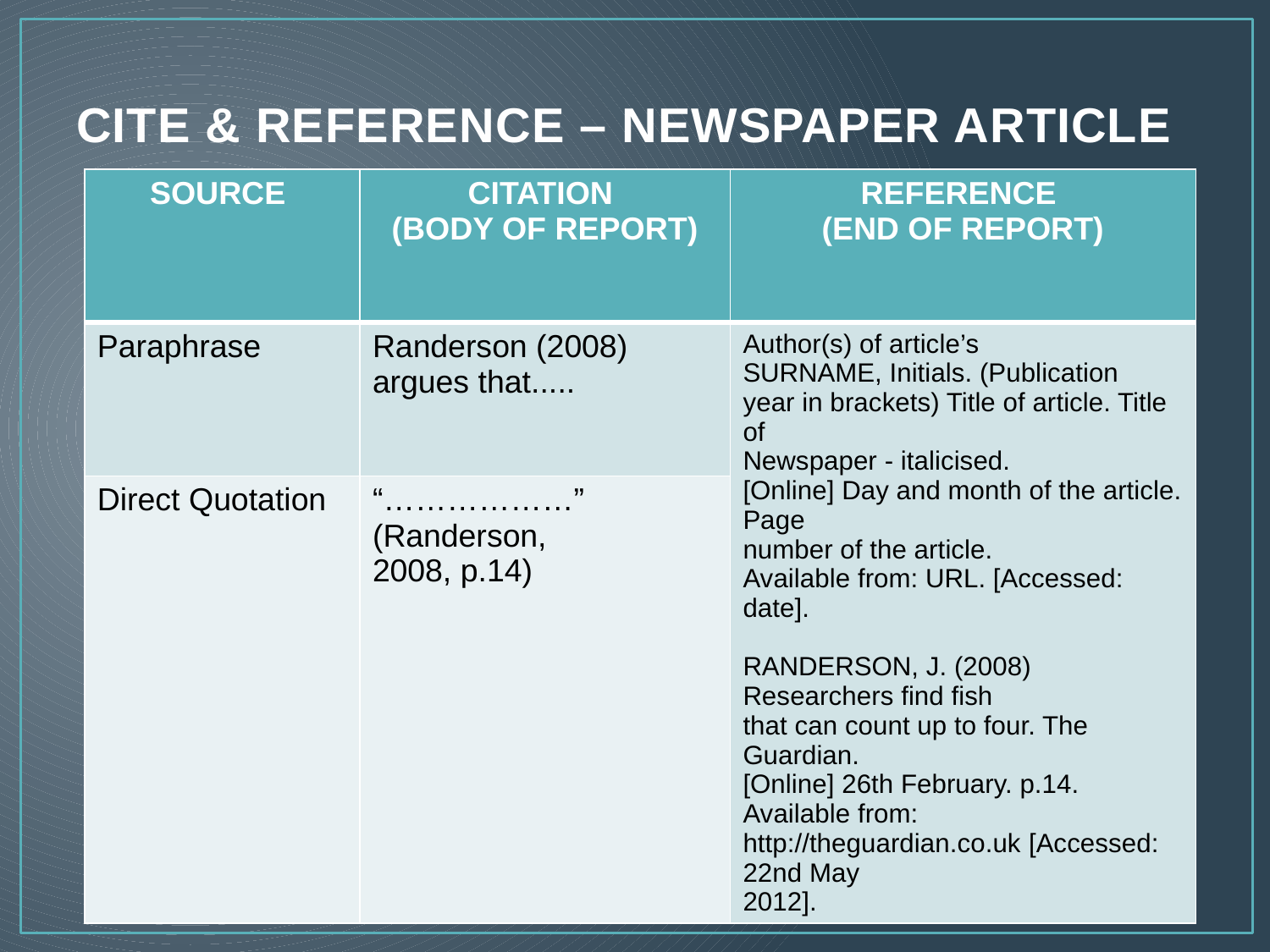

# CITE & REFERENCE – NEWSPAPER ARTICLE
| SOURCE | CITATION (BODY OF REPORT) | REFERENCE (END OF REPORT) |
| --- | --- | --- |
| Paraphrase | Randerson (2008) argues that..... | Author(s) of article’s SURNAME, Initials. (Publication year in brackets) Title of article. Title of Newspaper - italicised. [Online] Day and month of the article. Page number of the article. Available from: URL. [Accessed: date]. RANDERSON, J. (2008) Researchers find fish that can count up to four. The Guardian. [Online] 26th February. p.14. Available from: http://theguardian.co.uk [Accessed: 22nd May 2012]. |
| Direct Quotation | “………………” (Randerson, 2008, p.14) |  |